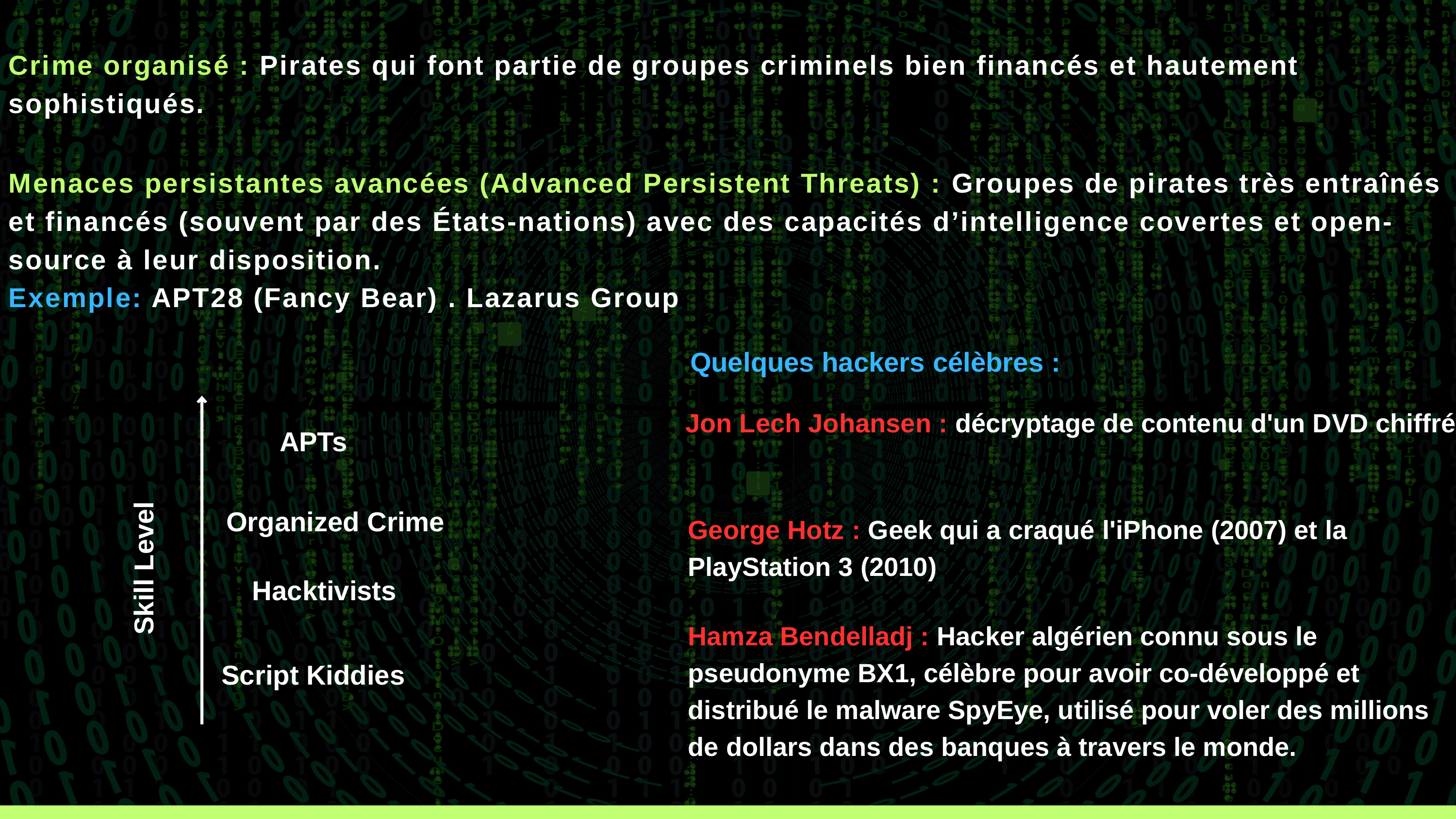

Crime organisé : Pirates qui font partie de groupes criminels bien financés et hautement sophistiqués.
Menaces persistantes avancées (Advanced Persistent Threats) : Groupes de pirates très entraînés et financés (souvent par des États-nations) avec des capacités d’intelligence covertes et open-source à leur disposition.
Exemple: APT28 (Fancy Bear) . Lazarus Group
Quelques hackers célèbres :

Jon Lech Johansen : décryptage de contenu d'un DVD chiffré.
APTs
Organized Crime
George Hotz : Geek qui a craqué l'iPhone (2007) et la PlayStation 3 (2010)
Skill Level
Hacktivists
Hamza Bendelladj : Hacker algérien connu sous le pseudonyme BX1, célèbre pour avoir co-développé et distribué le malware SpyEye, utilisé pour voler des millions de dollars dans des banques à travers le monde.
Script Kiddies